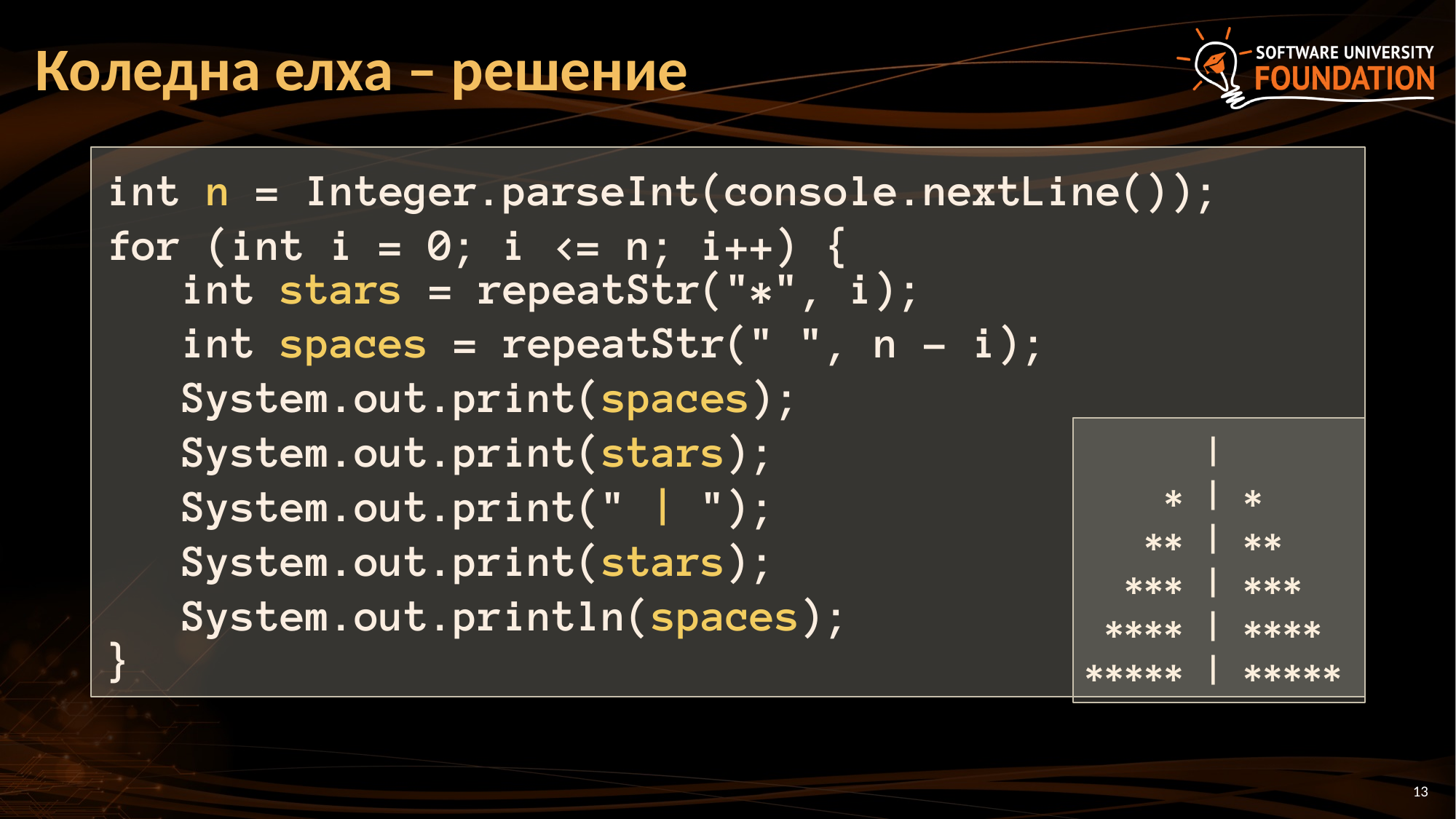

# Коледна елха – решение
int n = Integer.parseInt(console.nextLine());
for (int i = 0; i <= n; i++) {
   int stars = repeatStr("*", i);
   int spaces = repeatStr(" ", n - i);
   System.out.print(spaces);
   System.out.print(stars);
   System.out.print(" | ");
   System.out.print(stars);
   System.out.println(spaces);
}
      |
    * | *
   ** | **
  *** | ***
 **** | ****
***** | *****
13